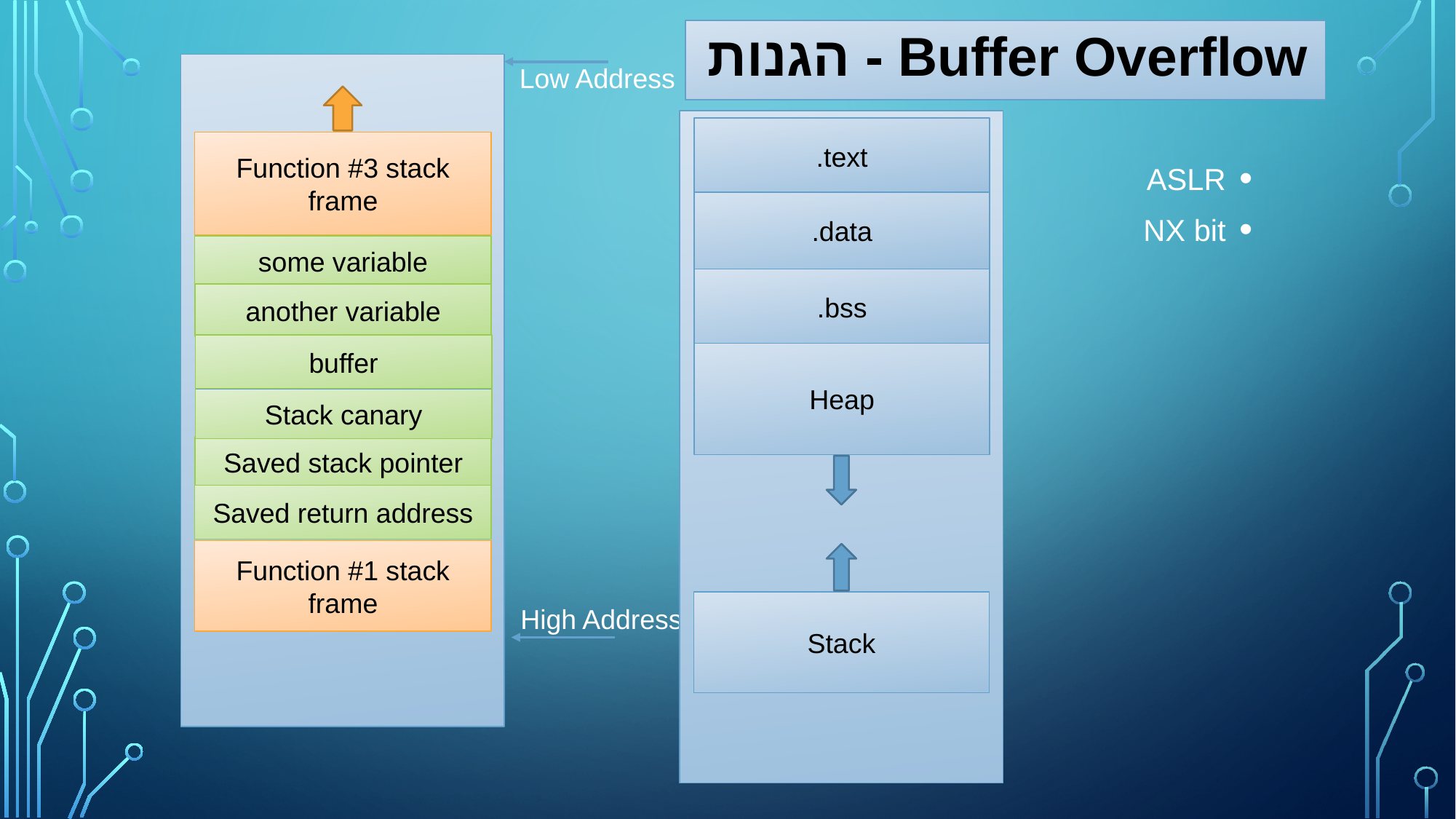

# Buffer Overflow - הגנות

Low Address

ASLR
NX bit

.text
Function #3 stack frame
.data
some variable
.bss
another variable
buffer
Heap
Stack canary
Saved stack pointer

Saved return address
Function #1 stack frame

Stack
High Address